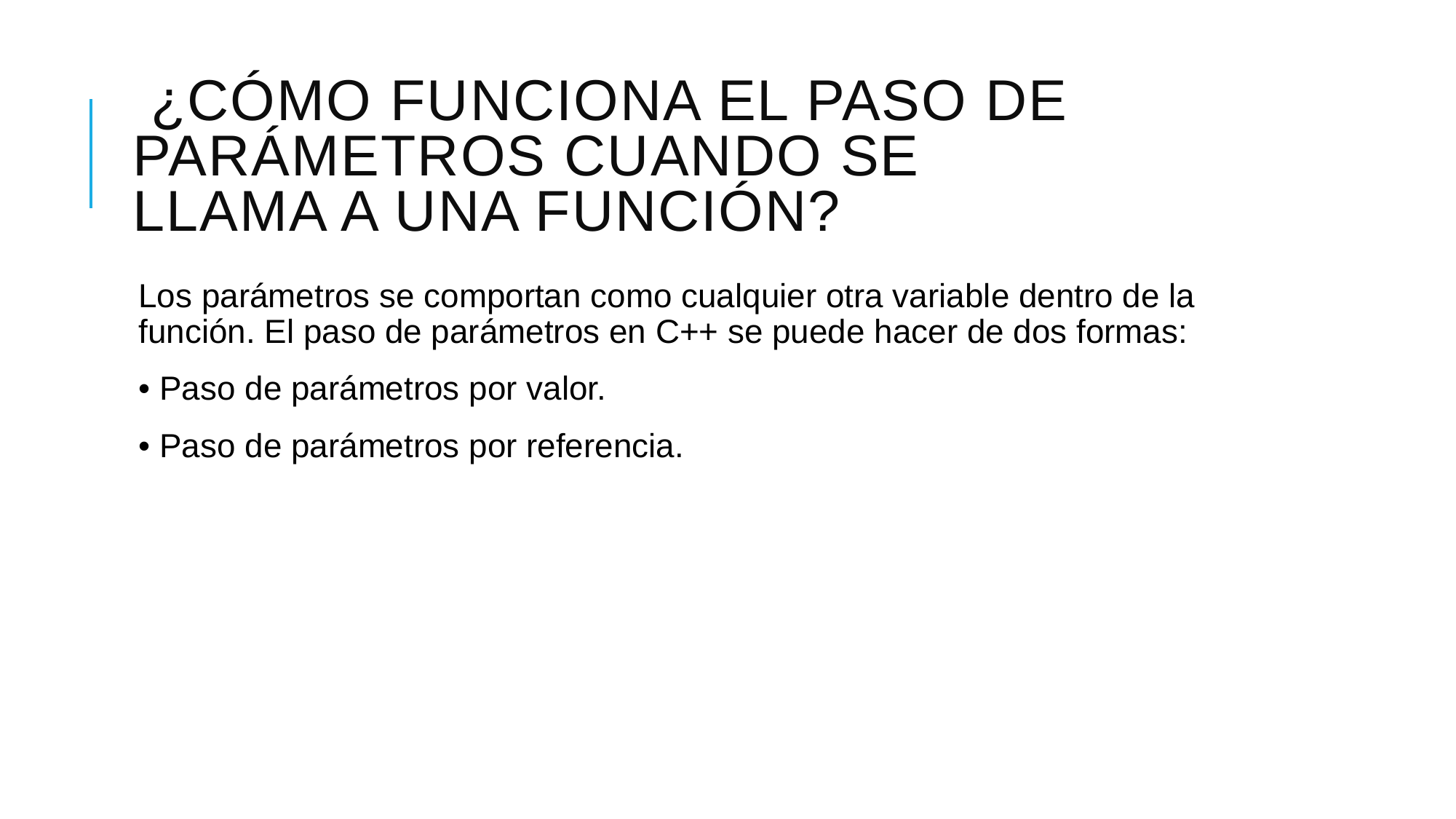

# ¿Cómo funciona el paso de parámetros cuando se llama a una función?
Los parámetros se comportan como cualquier otra variable dentro de la función. El paso de parámetros en C++ se puede hacer de dos formas:
• Paso de parámetros por valor.
• Paso de parámetros por referencia.